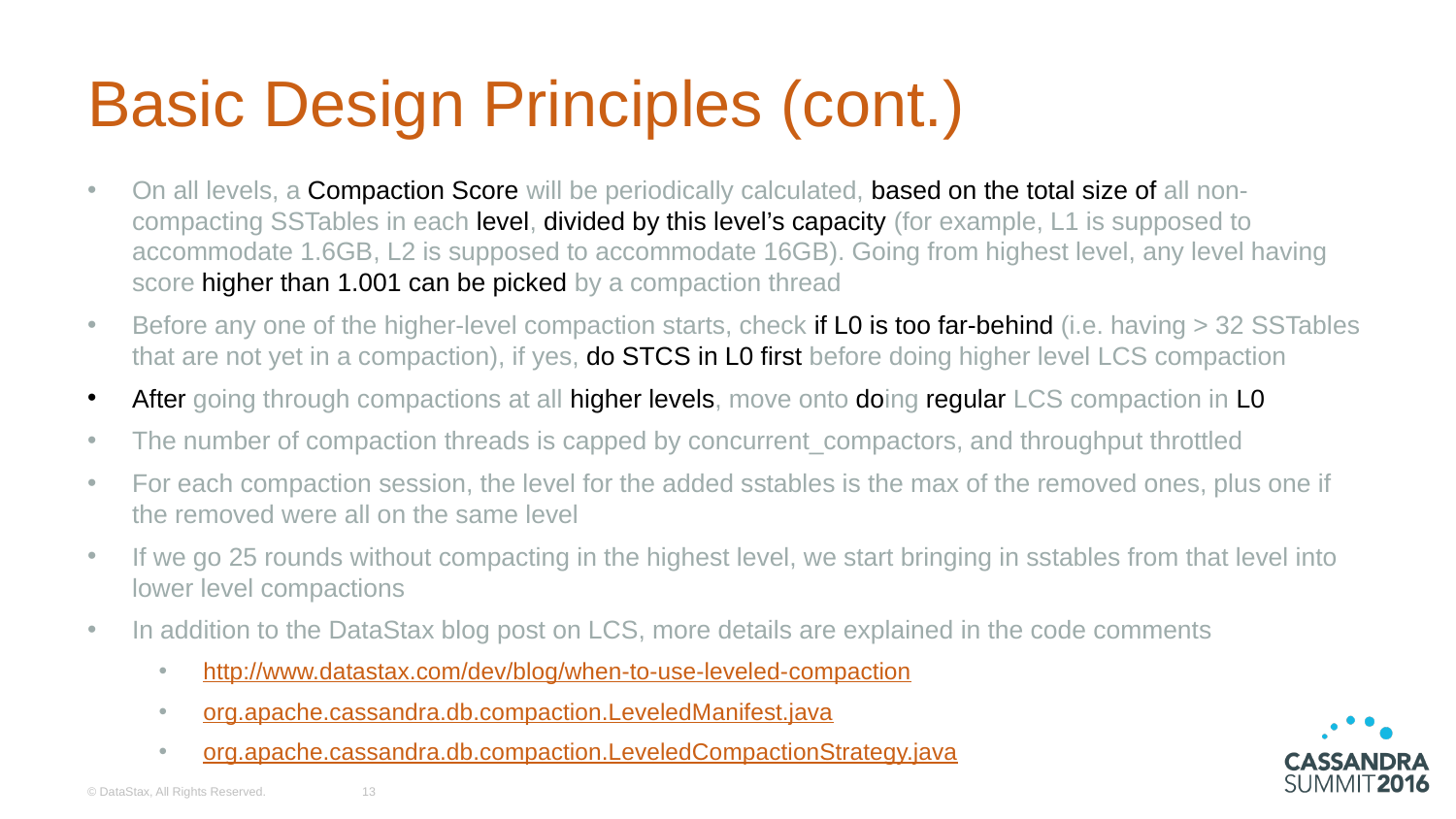

# Basic Design Principles (cont.)
On all levels, a Compaction Score will be periodically calculated, based on the total size of all non-compacting SSTables in each level, divided by this level’s capacity (for example, L1 is supposed to accommodate 1.6GB, L2 is supposed to accommodate 16GB). Going from highest level, any level having score higher than 1.001 can be picked by a compaction thread
Before any one of the higher-level compaction starts, check if L0 is too far-behind (i.e. having > 32 SSTables that are not yet in a compaction), if yes, do STCS in L0 first before doing higher level LCS compaction
After going through compactions at all higher levels, move onto doing regular LCS compaction in L0
The number of compaction threads is capped by concurrent_compactors, and throughput throttled
For each compaction session, the level for the added sstables is the max of the removed ones, plus one if the removed were all on the same level
If we go 25 rounds without compacting in the highest level, we start bringing in sstables from that level into lower level compactions
In addition to the DataStax blog post on LCS, more details are explained in the code comments
http://www.datastax.com/dev/blog/when-to-use-leveled-compaction
org.apache.cassandra.db.compaction.LeveledManifest.java
org.apache.cassandra.db.compaction.LeveledCompactionStrategy.java
© DataStax, All Rights Reserved.
13